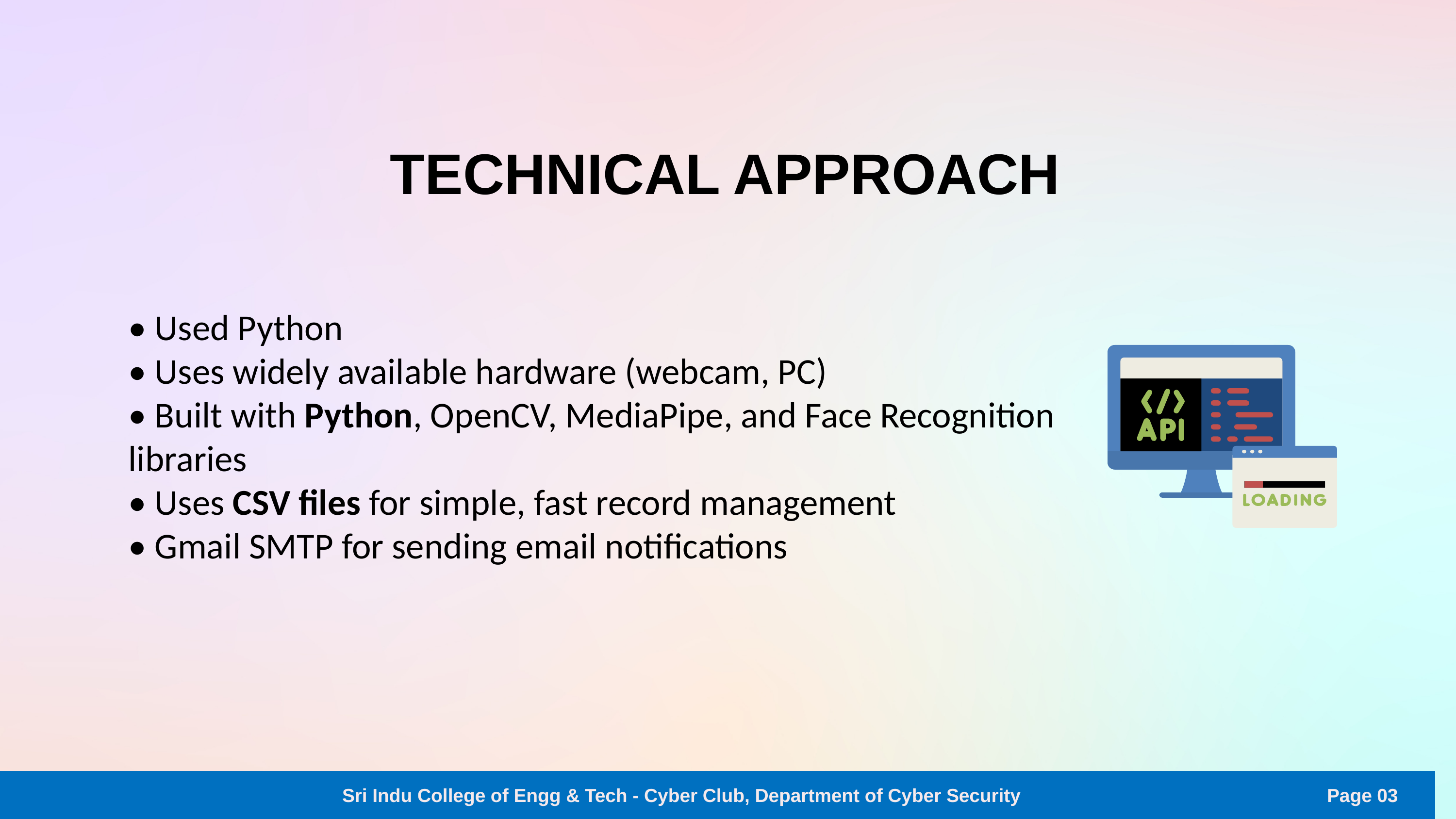

TECHNICAL APPROACH
• Used Python
• Uses widely available hardware (webcam, PC)
• Built with Python, OpenCV, MediaPipe, and Face Recognition libraries
• Uses CSV files for simple, fast record management
• Gmail SMTP for sending email notifications

Sri Indu College of Engg & Tech - Cyber Club, Department of Cyber Security
Page 03